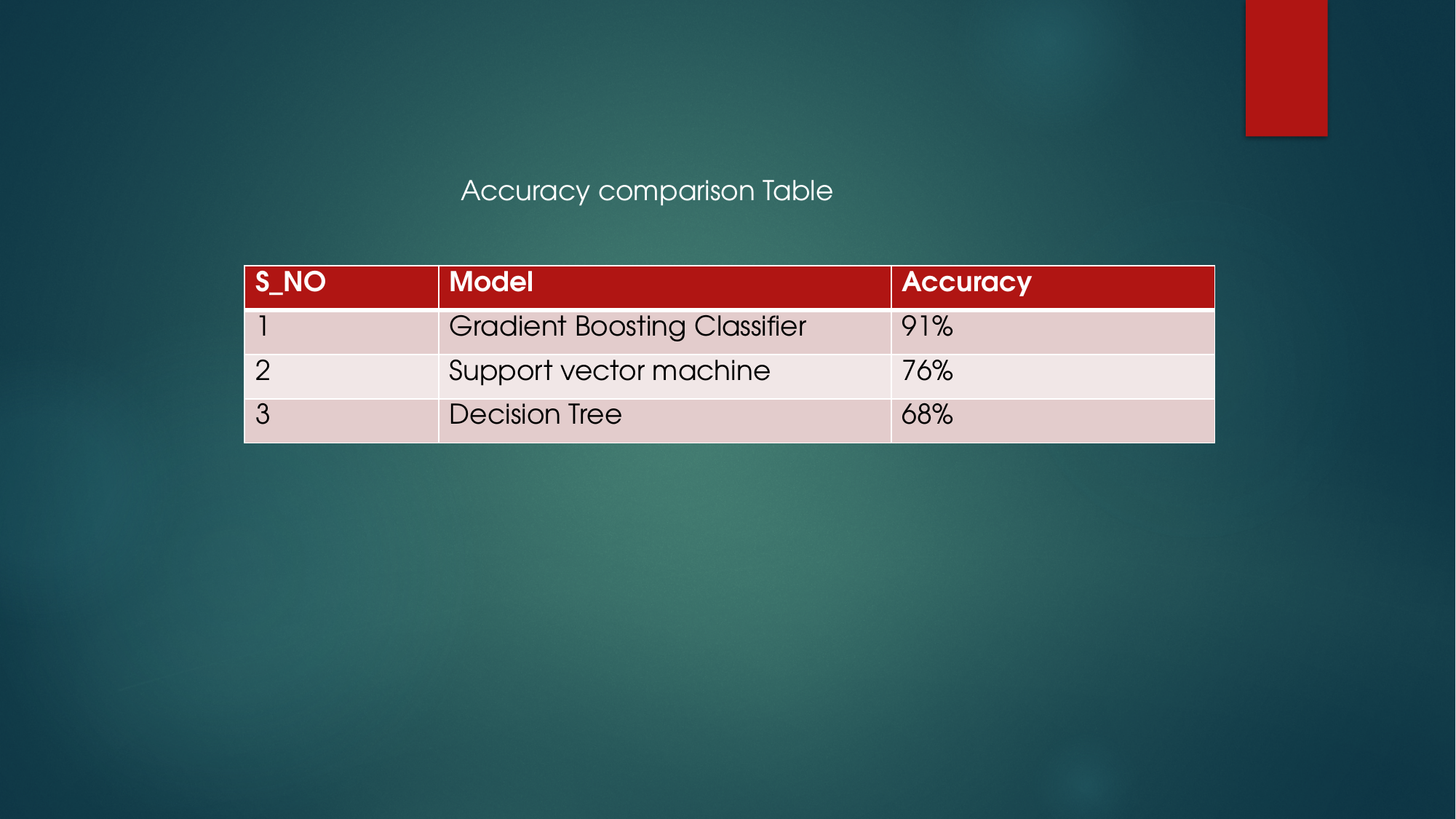

Accuracy comparison Table
| S\_NO | Model | Accuracy |
| --- | --- | --- |
| 1 | Gradient Boosting Classifier | 91% |
| 2 | Support vector machine | 76% |
| 3 | Decision Tree | 68% |